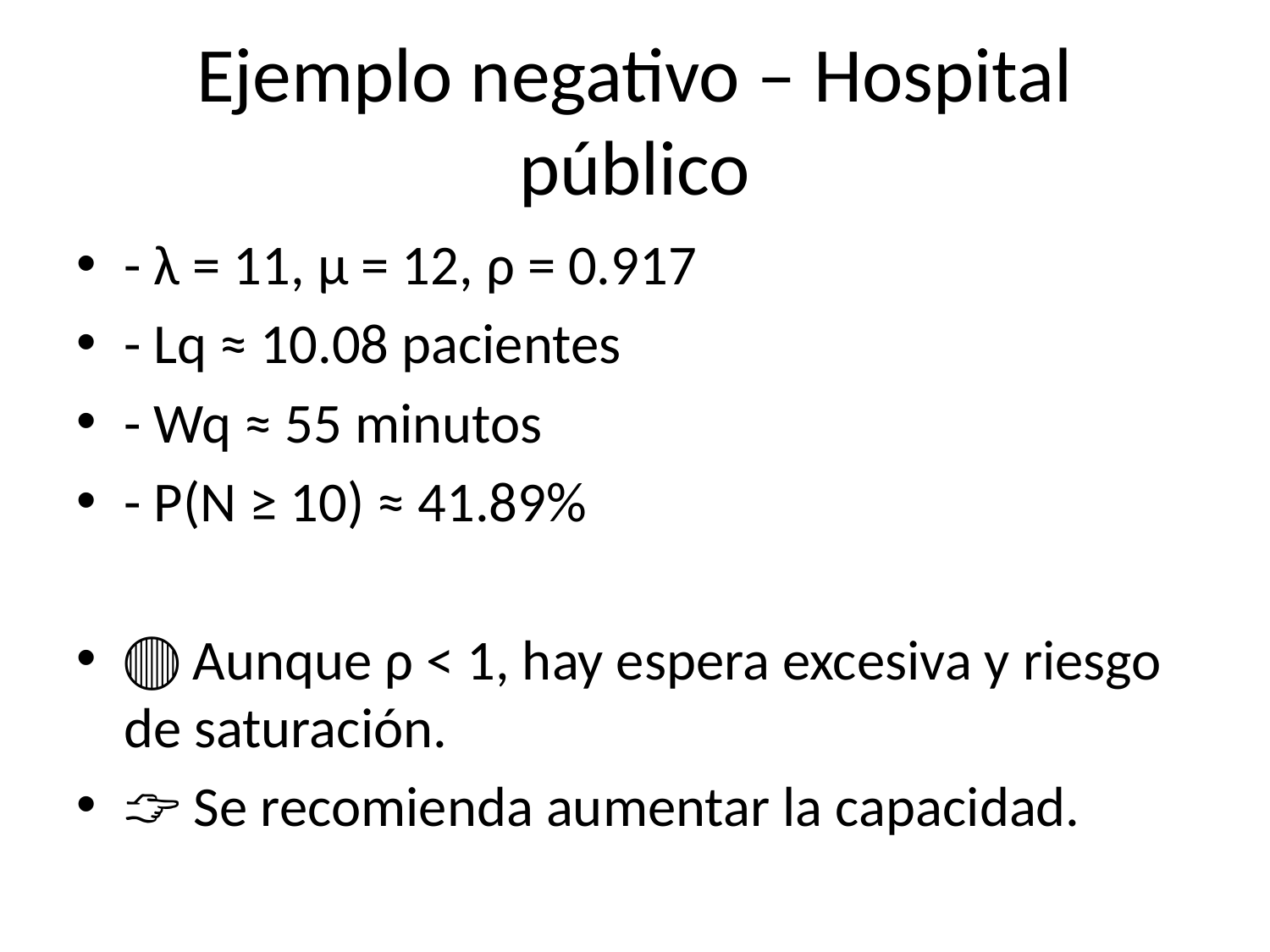

# Ejemplo negativo – Hospital público
- λ = 11, μ = 12, ρ = 0.917
- Lq ≈ 10.08 pacientes
- Wq ≈ 55 minutos
- P(N ≥ 10) ≈ 41.89%

🔴 Aunque ρ < 1, hay espera excesiva y riesgo de saturación.
👉 Se recomienda aumentar la capacidad.